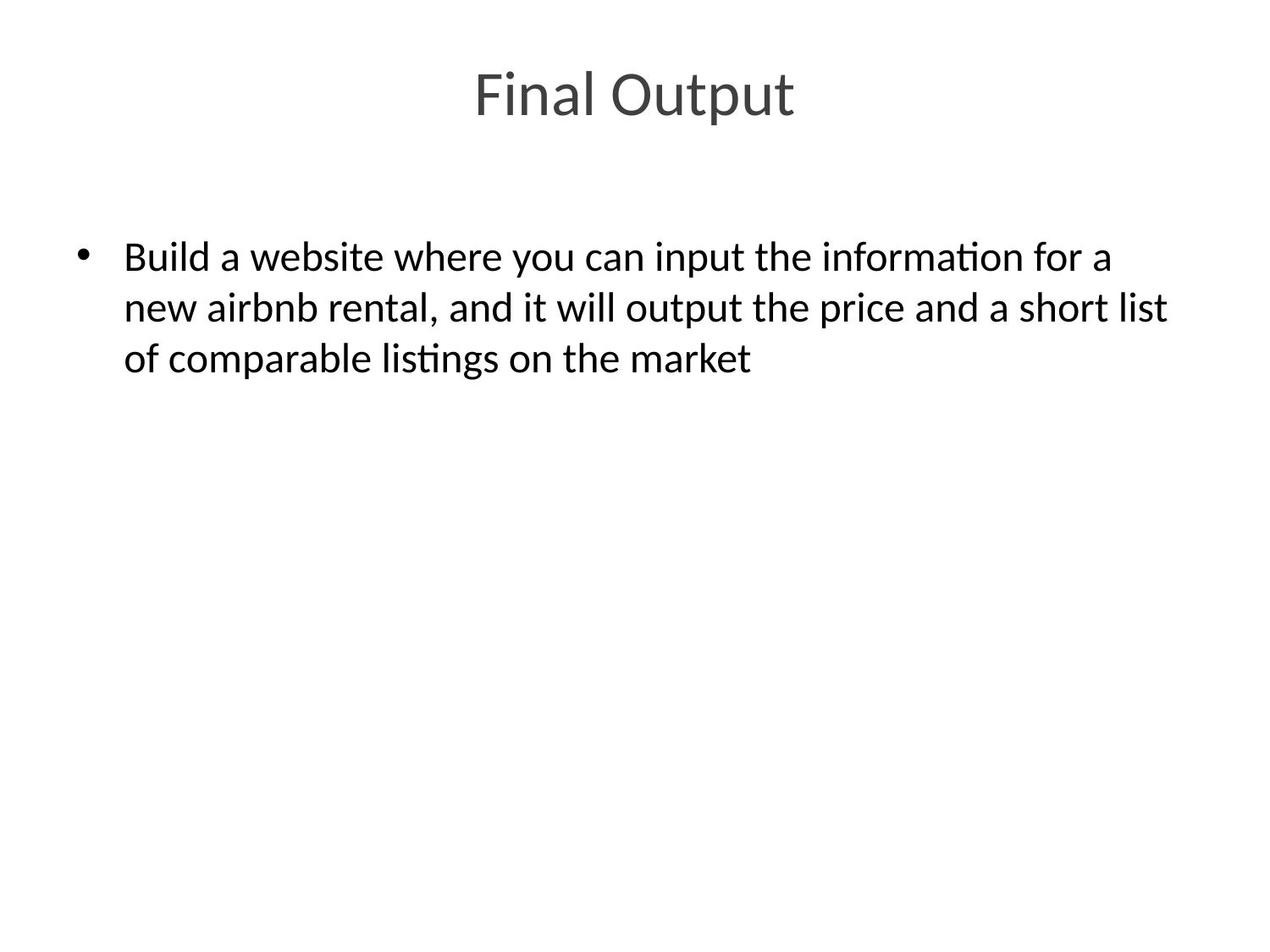

# Final Output
Build a website where you can input the information for a new airbnb rental, and it will output the price and a short list of comparable listings on the market